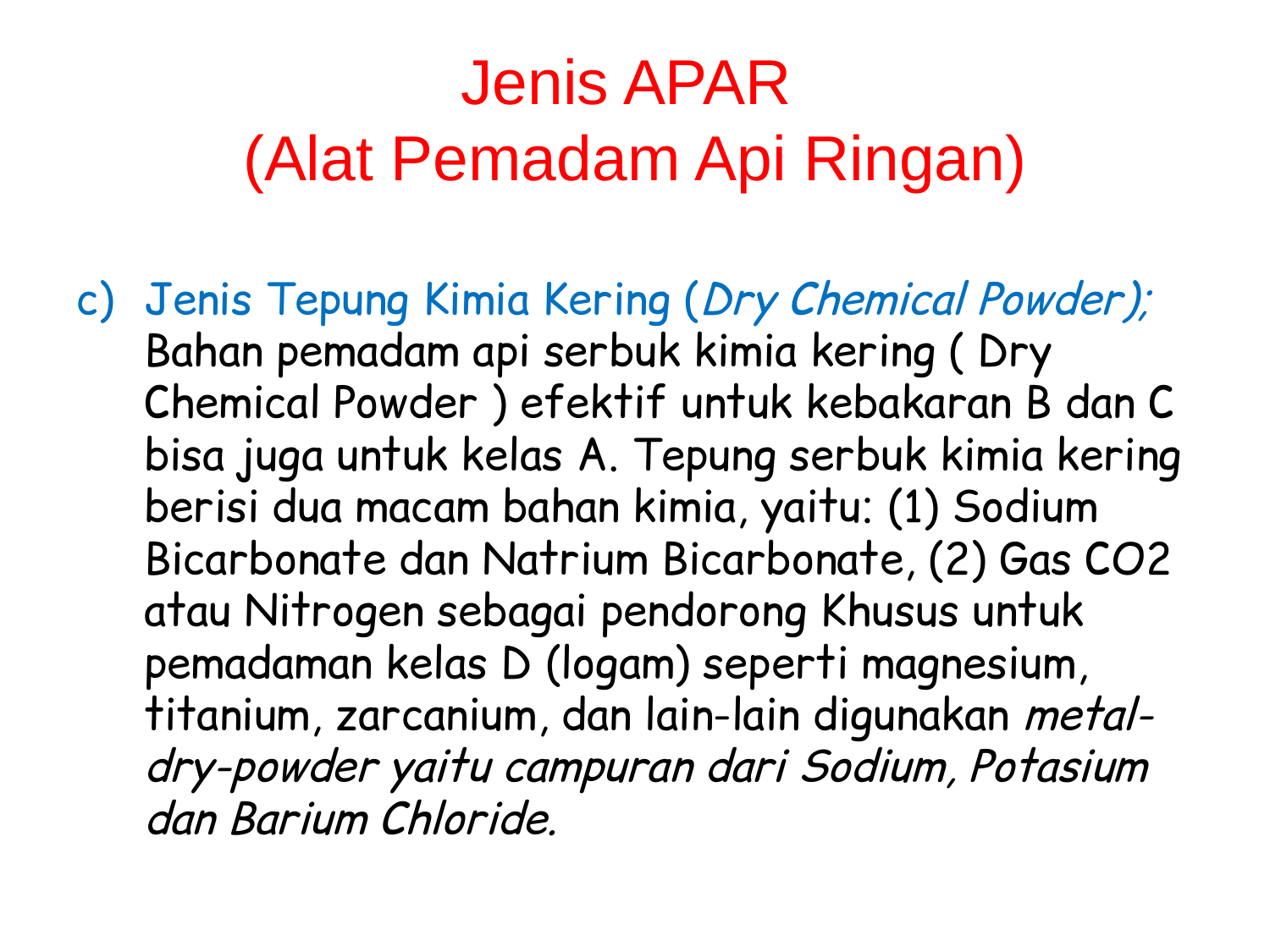

# Jenis APAR (Alat Pemadam Api Ringan)
Jenis Tepung Kimia Kering (Dry Chemical Powder); Bahan pemadam api serbuk kimia kering ( Dry Chemical Powder ) efektif untuk kebakaran B dan C bisa juga untuk kelas A. Tepung serbuk kimia kering berisi dua macam bahan kimia, yaitu: (1) Sodium Bicarbonate dan Natrium Bicarbonate, (2) Gas CO2 atau Nitrogen sebagai pendorong Khusus untuk pemadaman kelas D (logam) seperti magnesium, titanium, zarcanium, dan lain-lain digunakan metal-dry-powder yaitu campuran dari Sodium, Potasium dan Barium Chloride.